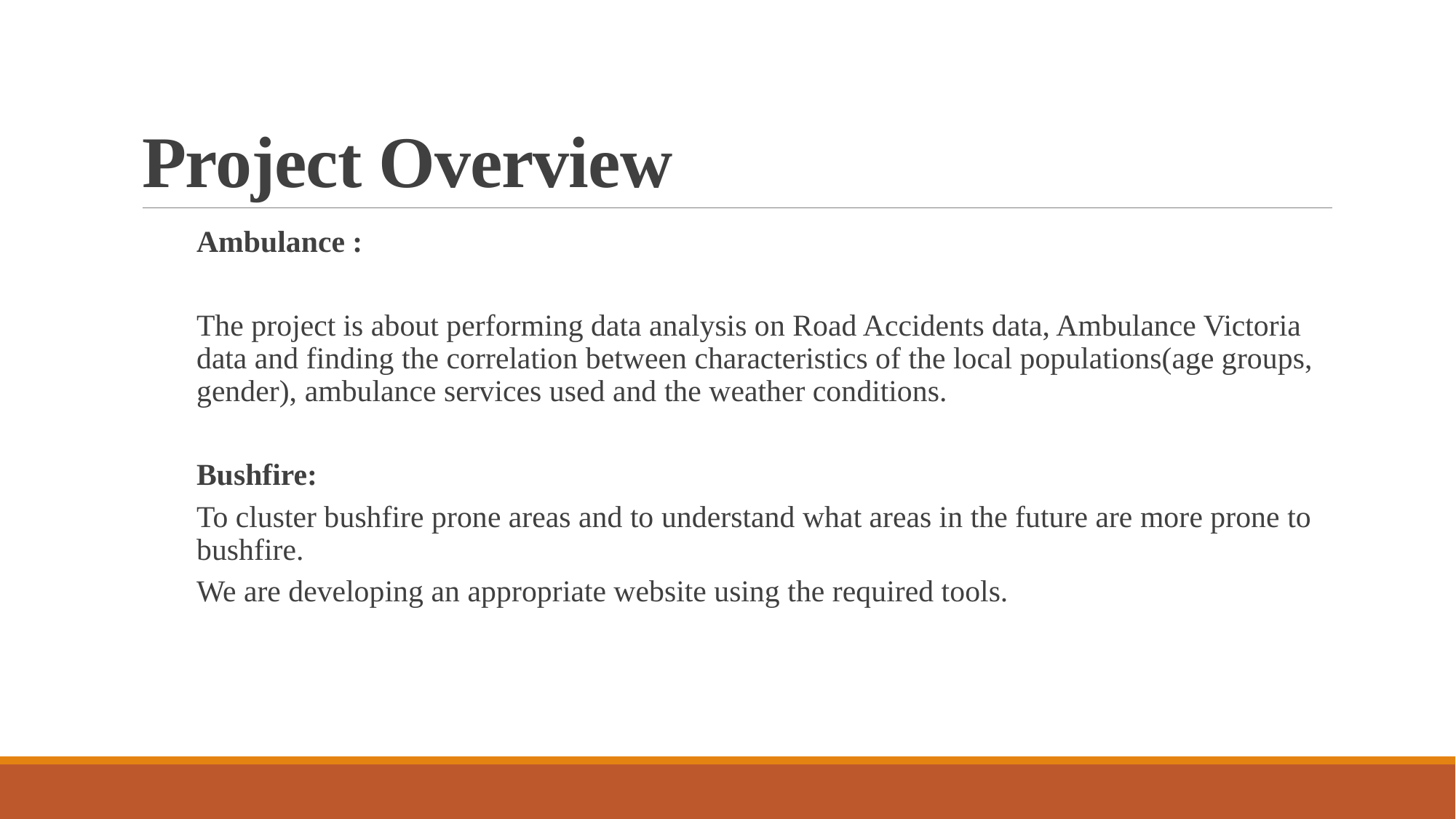

# Project Overview
Ambulance :

The project is about performing data analysis on Road Accidents data, Ambulance Victoria data and finding the correlation between characteristics of the local populations(age groups, gender), ambulance services used and the weather conditions.

Bushfire:
To cluster bushfire prone areas and to understand what areas in the future are more prone to bushfire.
We are developing an appropriate website using the required tools.